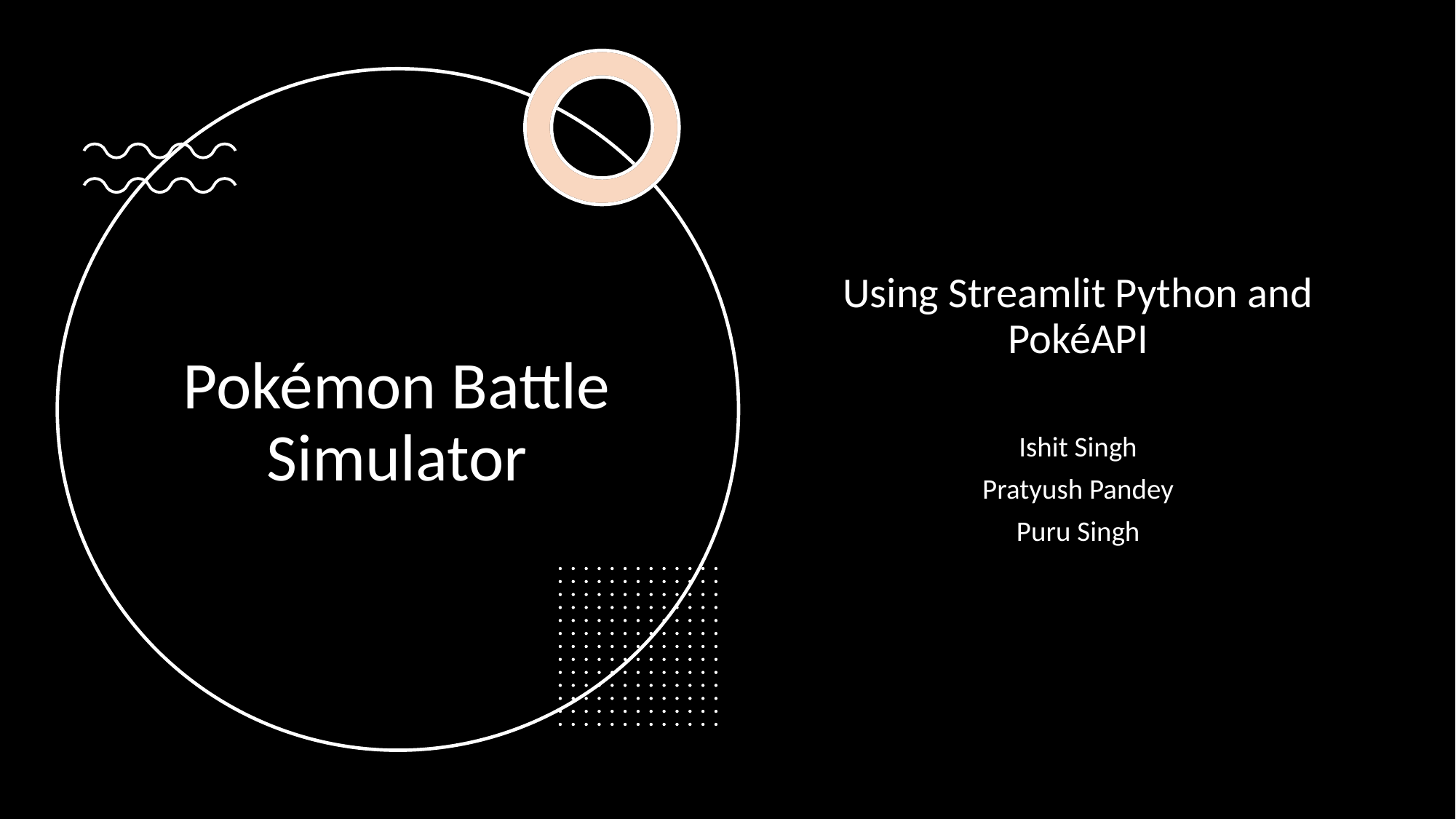

# Pokémon Battle Simulator
Using Streamlit Python and PokéAPI

Ishit Singh
Pratyush Pandey
Puru Singh